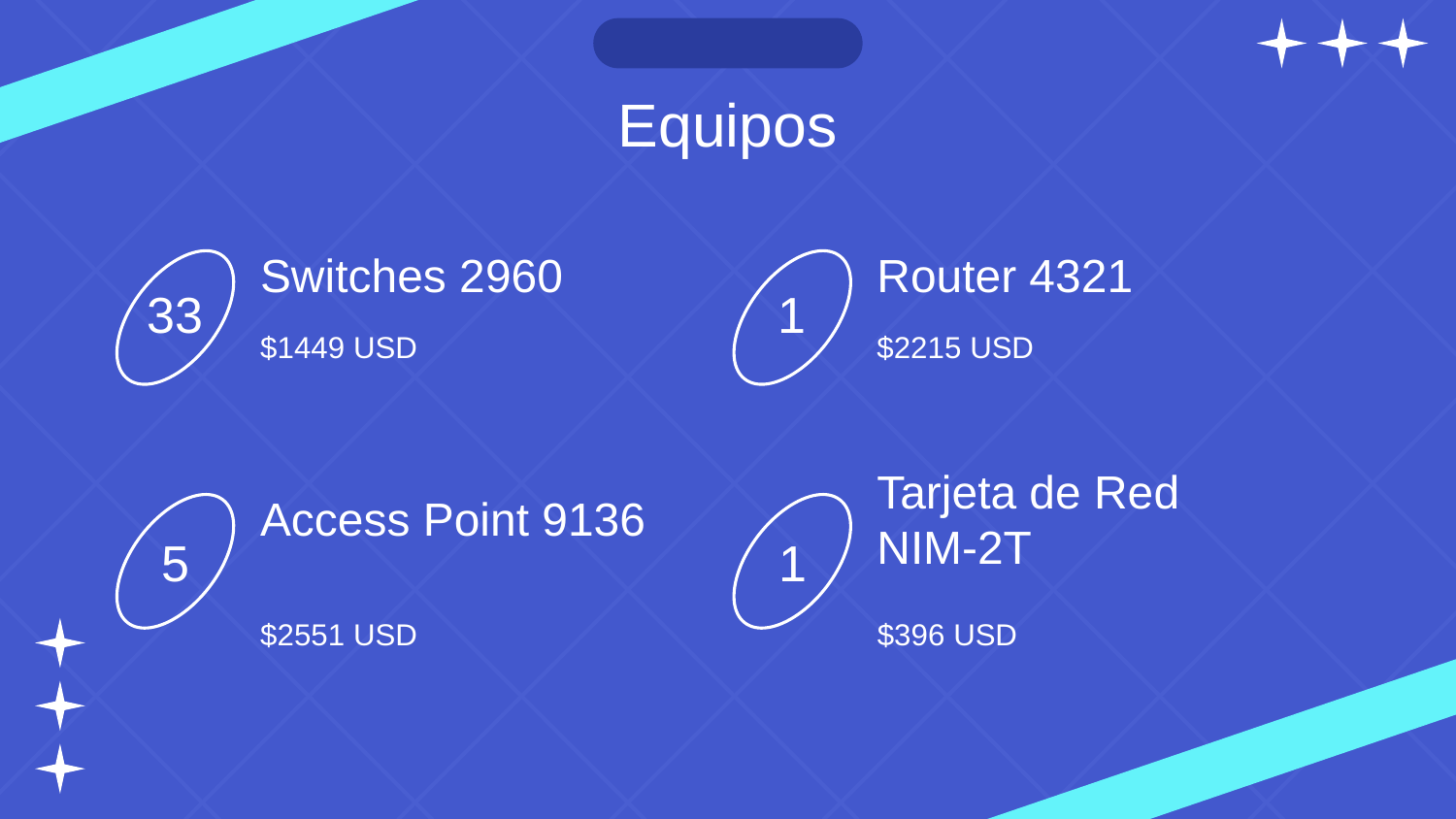

Equipos
# Switches 2960
Router 4321

33
1
$1449 USD
$2215 USD
Access Point 9136
Tarjeta de Red
NIM-2T

1
5
$2551 USD
$396 USD